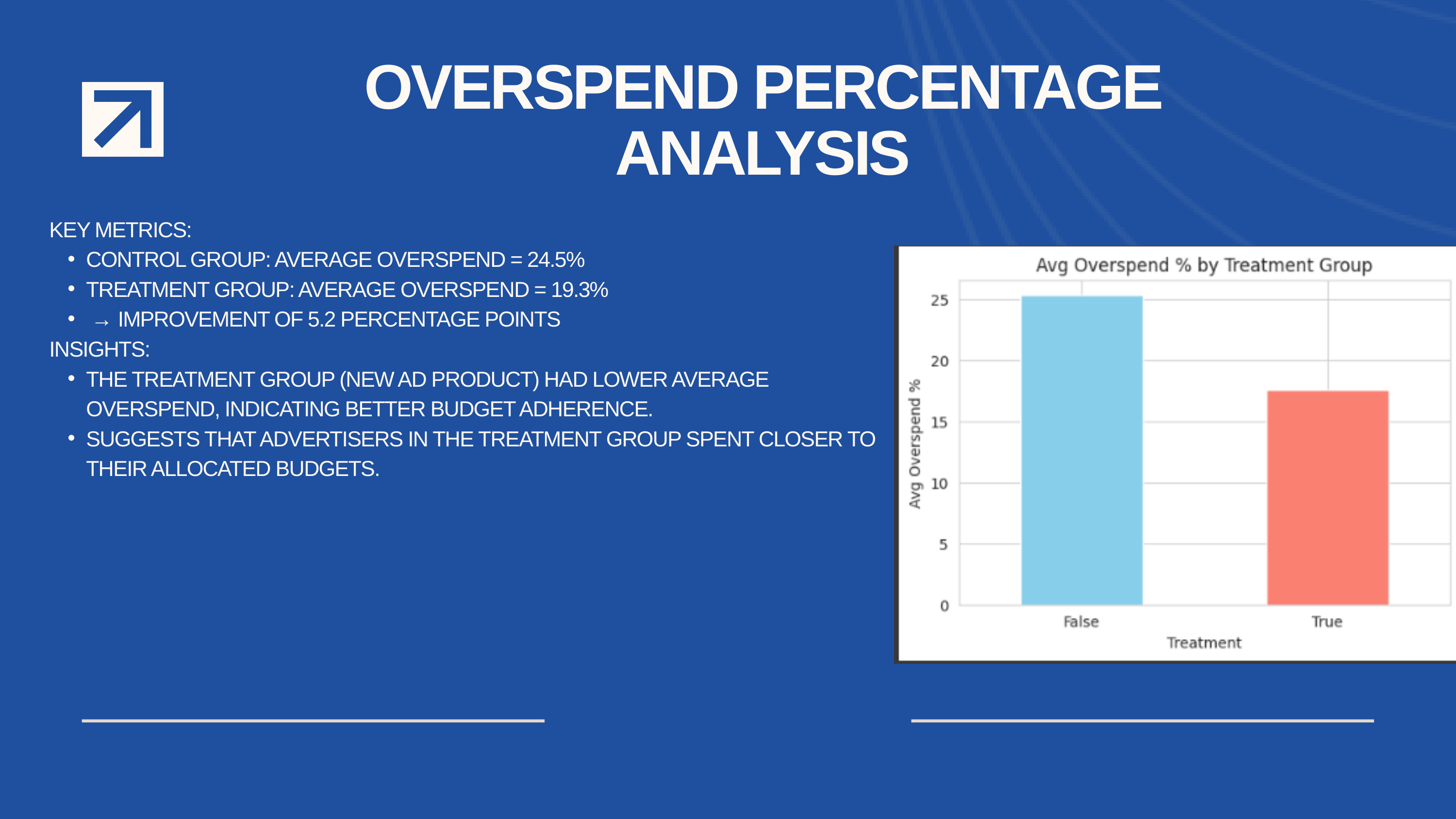

OVERSPEND PERCENTAGE ANALYSIS

KEY METRICS:
CONTROL GROUP: AVERAGE OVERSPEND = 24.5%
TREATMENT GROUP: AVERAGE OVERSPEND = 19.3%
 → IMPROVEMENT OF 5.2 PERCENTAGE POINTS
INSIGHTS:
THE TREATMENT GROUP (NEW AD PRODUCT) HAD LOWER AVERAGE OVERSPEND, INDICATING BETTER BUDGET ADHERENCE.
SUGGESTS THAT ADVERTISERS IN THE TREATMENT GROUP SPENT CLOSER TO THEIR ALLOCATED BUDGETS.